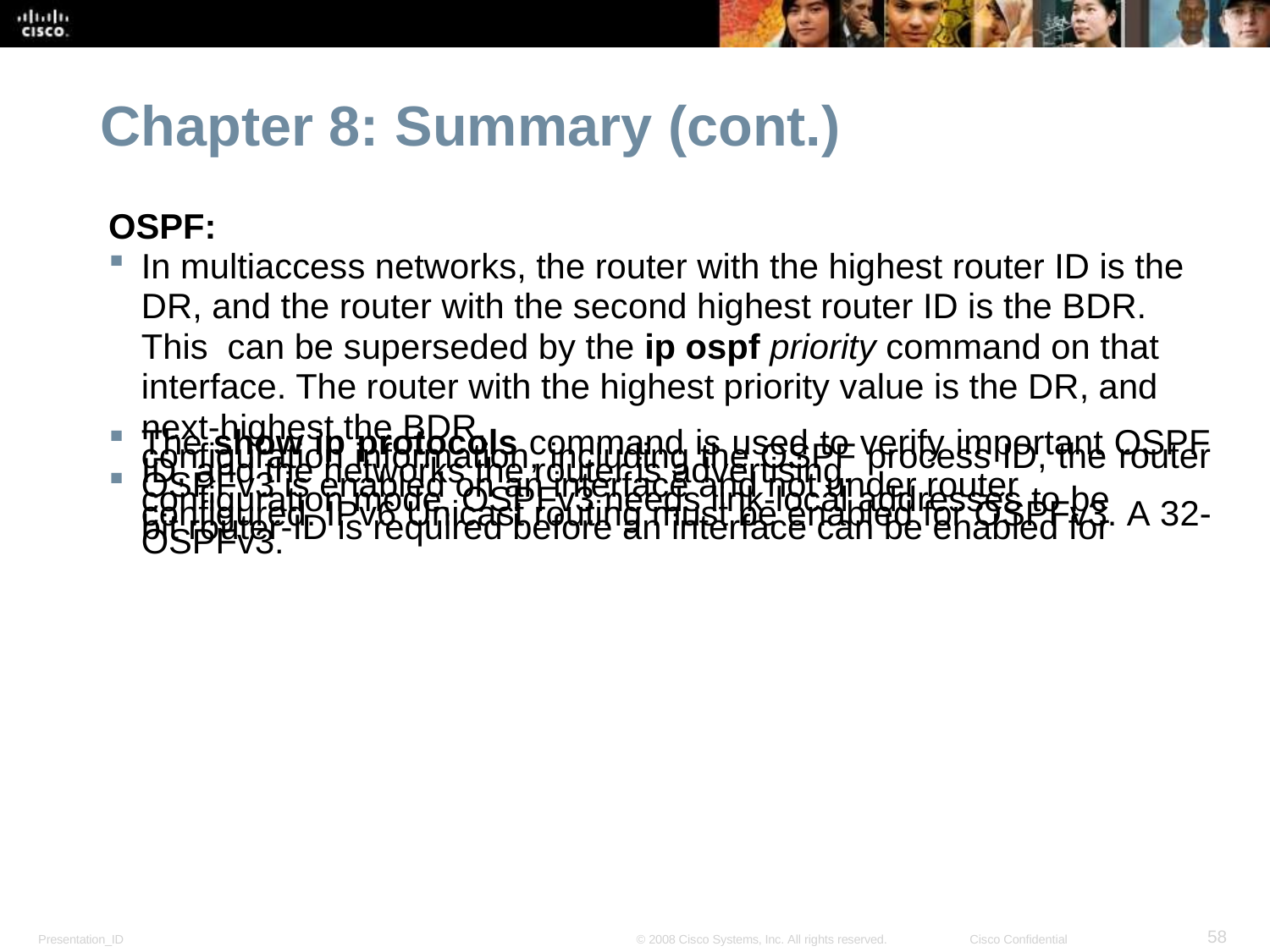

Chapter 8: Summary (cont.)
OSPF:
In multiaccess networks, the router with the highest router ID is the  DR, and the router with the second highest router ID is the BDR. This  can be superseded by the ip ospf priority command on that  interface. The router with the highest priority value is the DR, and  next-highest the BDR.
The show ip protocols command is used to verify important OSPF  configuration information, including the OSPF process ID, the router  ID, and the networks the router is advertising.
OSPFv3 is enabled on an interface and not under router  configuration mode. OSPFv3 needs link-local addresses to be  configured. IPv6 Unicast routing must be enabled for OSPFv3. A 32-  bit router-ID is required before an interface can be enabled for  OSPFv3.
58
Presentation_ID
© 2008 Cisco Systems, Inc. All rights reserved.
Cisco Confidential